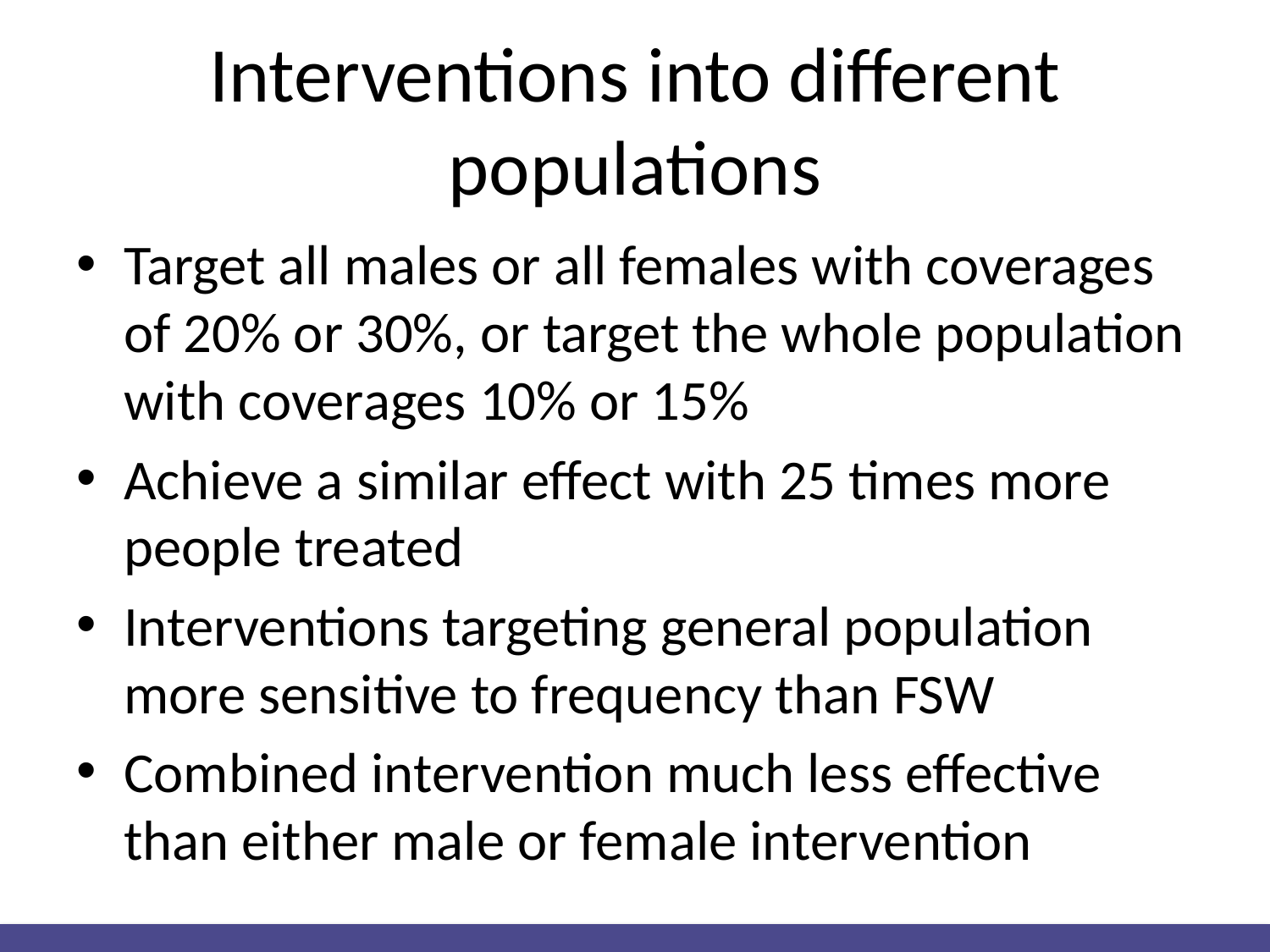

# Interventions into different populations
Target all males or all females with coverages of 20% or 30%, or target the whole population with coverages 10% or 15%
Achieve a similar effect with 25 times more people treated
Interventions targeting general population more sensitive to frequency than FSW
Combined intervention much less effective than either male or female intervention